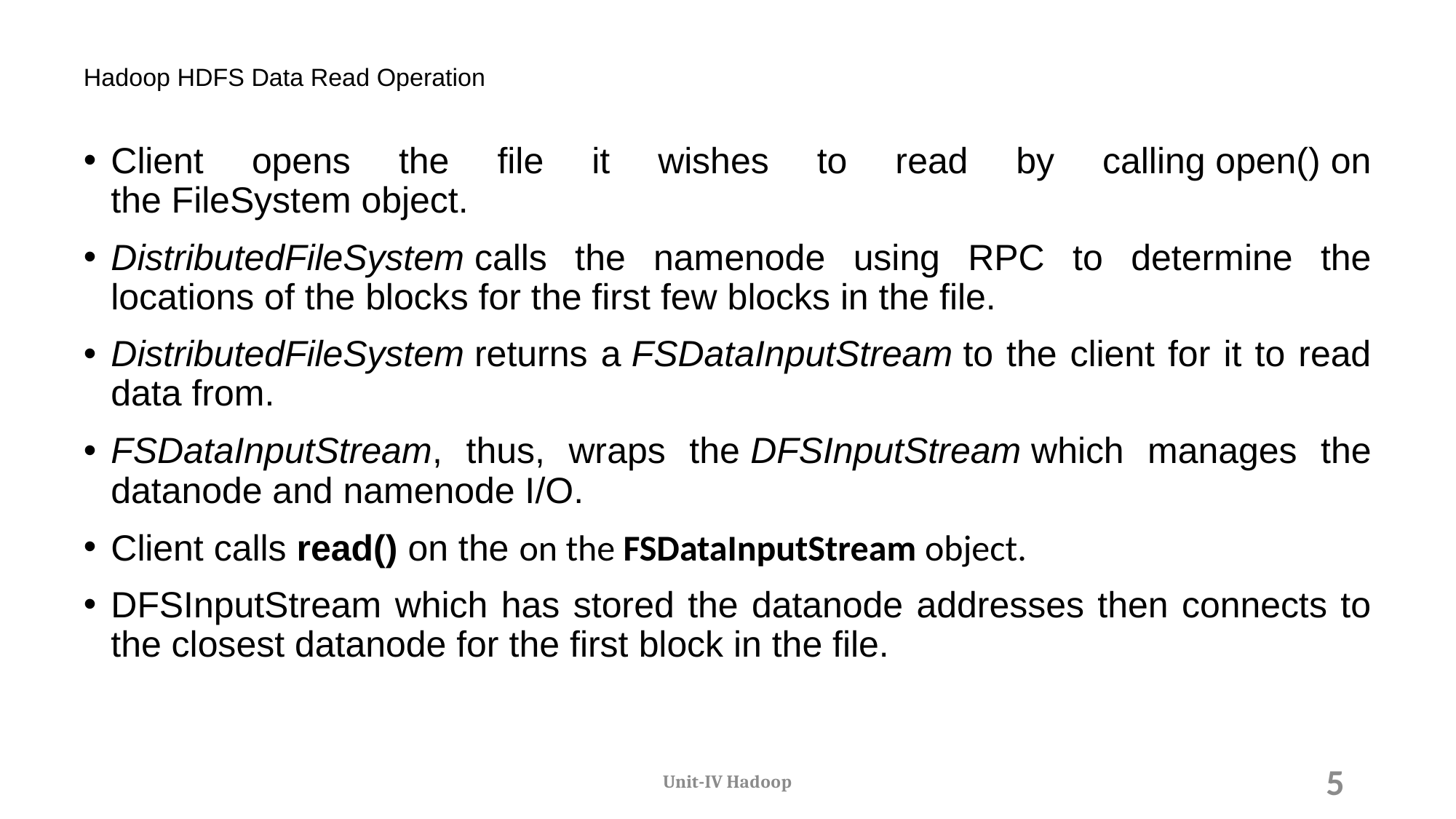

# Hadoop HDFS Data Read Operation
Client opens the file it wishes to read by calling open() on the FileSystem object.
DistributedFileSystem calls the namenode using RPC to determine the locations of the blocks for the first few blocks in the file.
DistributedFileSystem returns a FSDataInputStream to the client for it to read data from.
FSDataInputStream, thus, wraps the DFSInputStream which manages the datanode and namenode I/O.
Client calls read() on the on the FSDataInputStream object.
DFSInputStream which has stored the datanode addresses then connects to the closest datanode for the first block in the file.

Unit-IV Hadoop
5